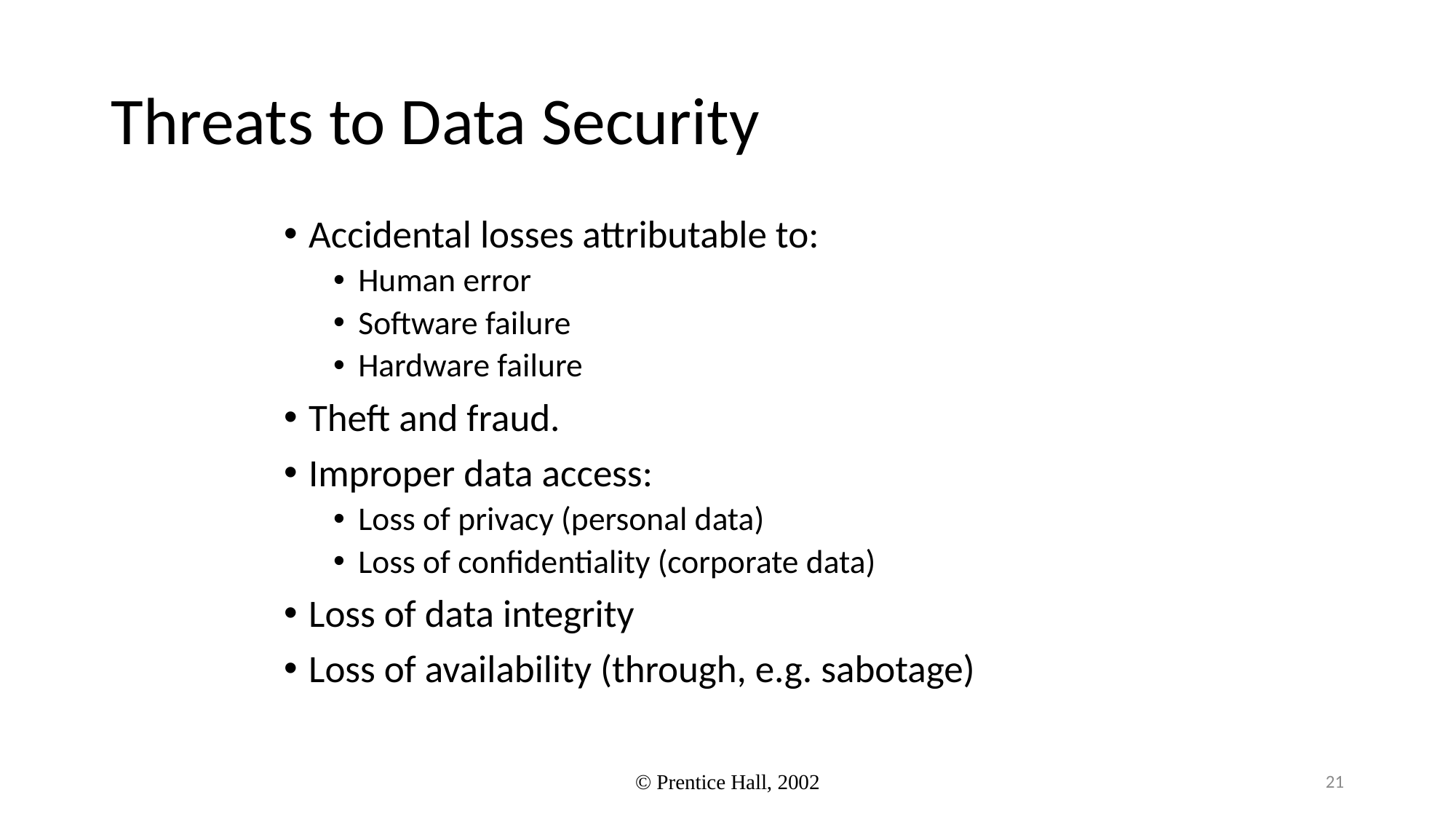

# Threats to Data Security
Accidental losses attributable to:
Human error
Software failure
Hardware failure
Theft and fraud.
Improper data access:
Loss of privacy (personal data)
Loss of confidentiality (corporate data)
Loss of data integrity
Loss of availability (through, e.g. sabotage)
21
© Prentice Hall, 2002